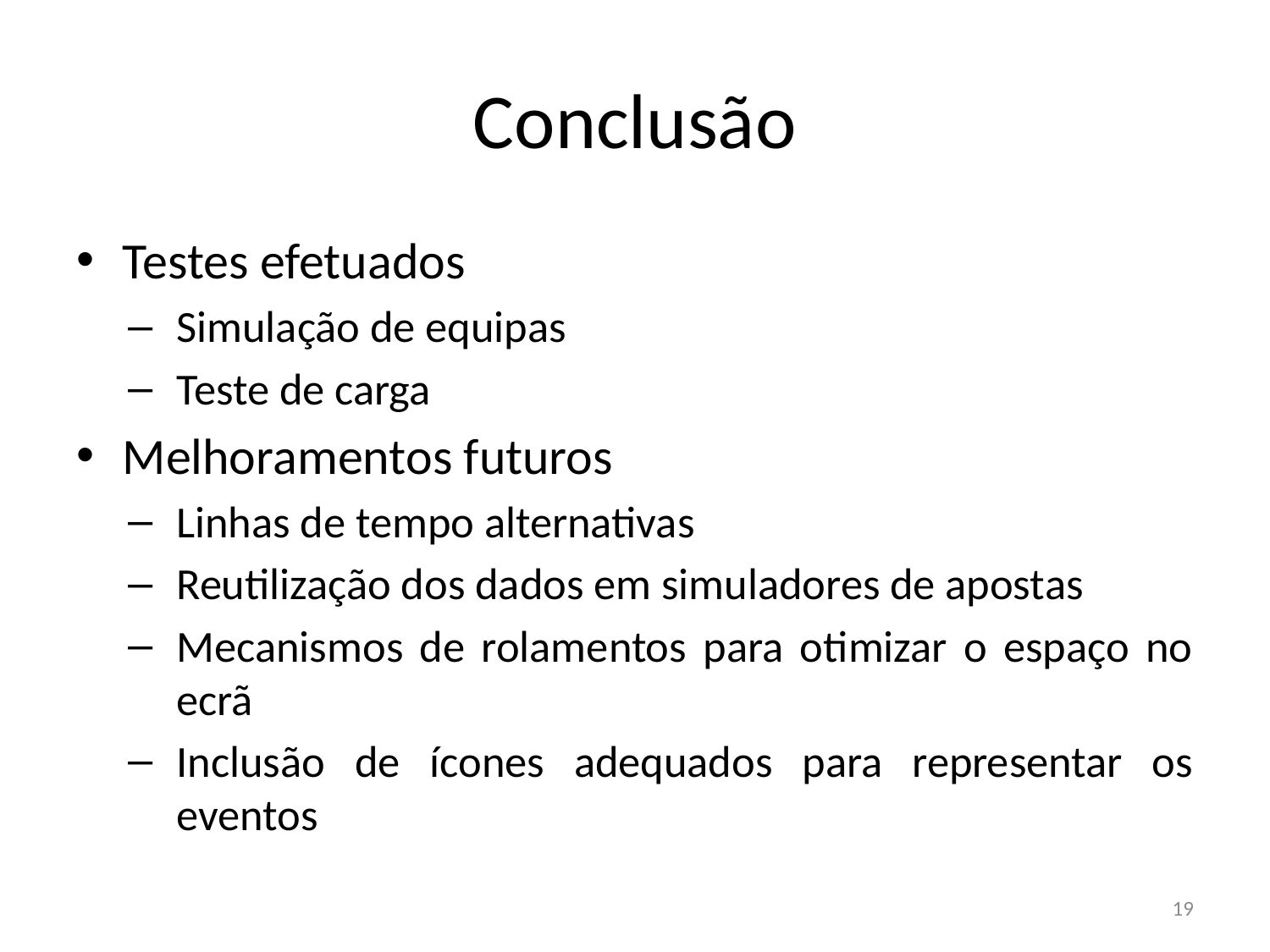

# Conclusão
Testes efetuados
Simulação de equipas
Teste de carga
Melhoramentos futuros
Linhas de tempo alternativas
Reutilização dos dados em simuladores de apostas
Mecanismos de rolamentos para otimizar o espaço no ecrã
Inclusão de ícones adequados para representar os eventos

19